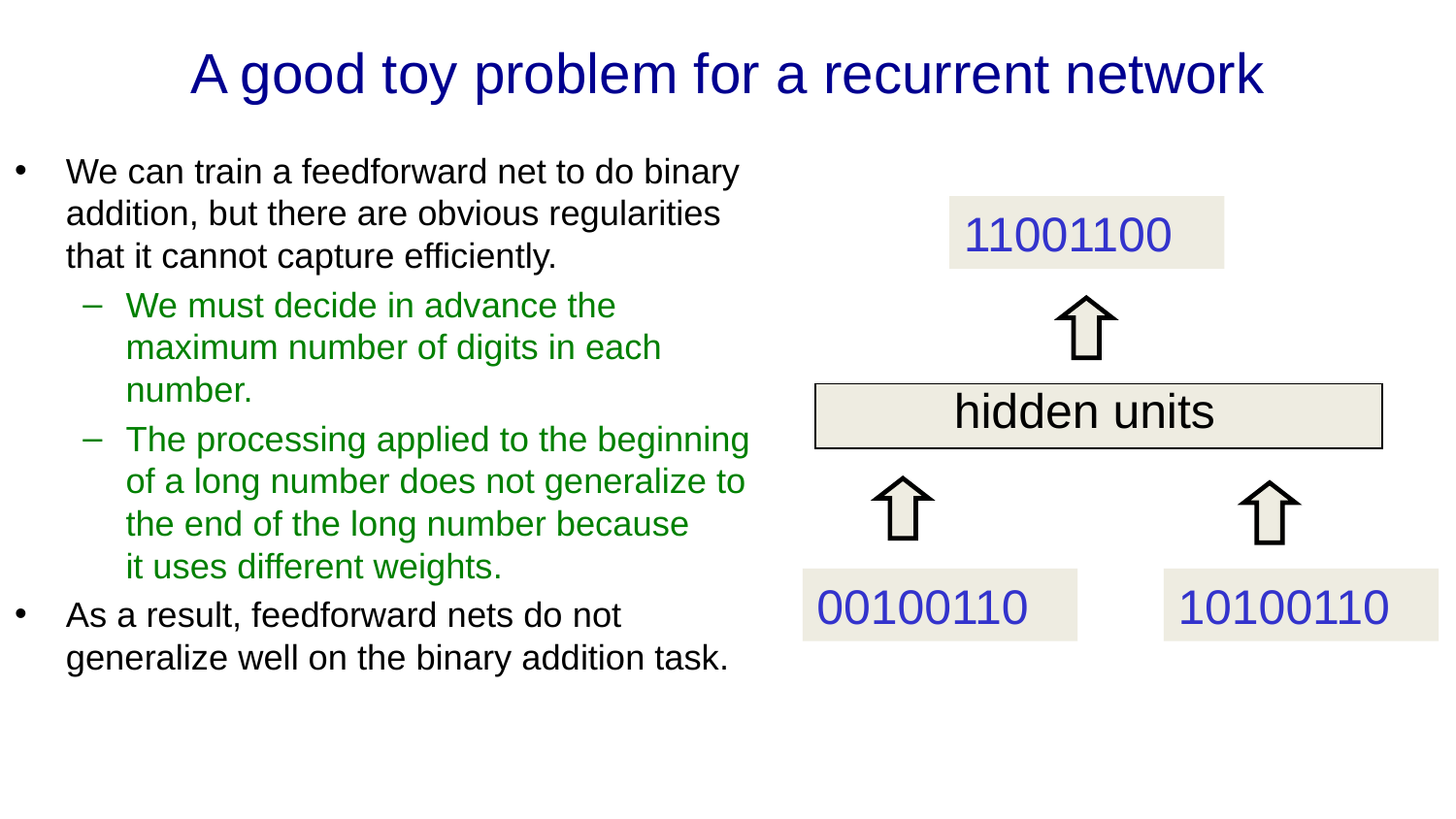

# A good toy problem for a recurrent network
We can train a feedforward net to do binary addition, but there are obvious regularities that it cannot capture efficiently.
We must decide in advance the maximum number of digits in each number.
The processing applied to the beginning of a long number does not generalize to the end of the long number because      it uses different weights.
As a result, feedforward nets do not generalize well on the binary addition task.

11001100

hidden units

00100110
10100110